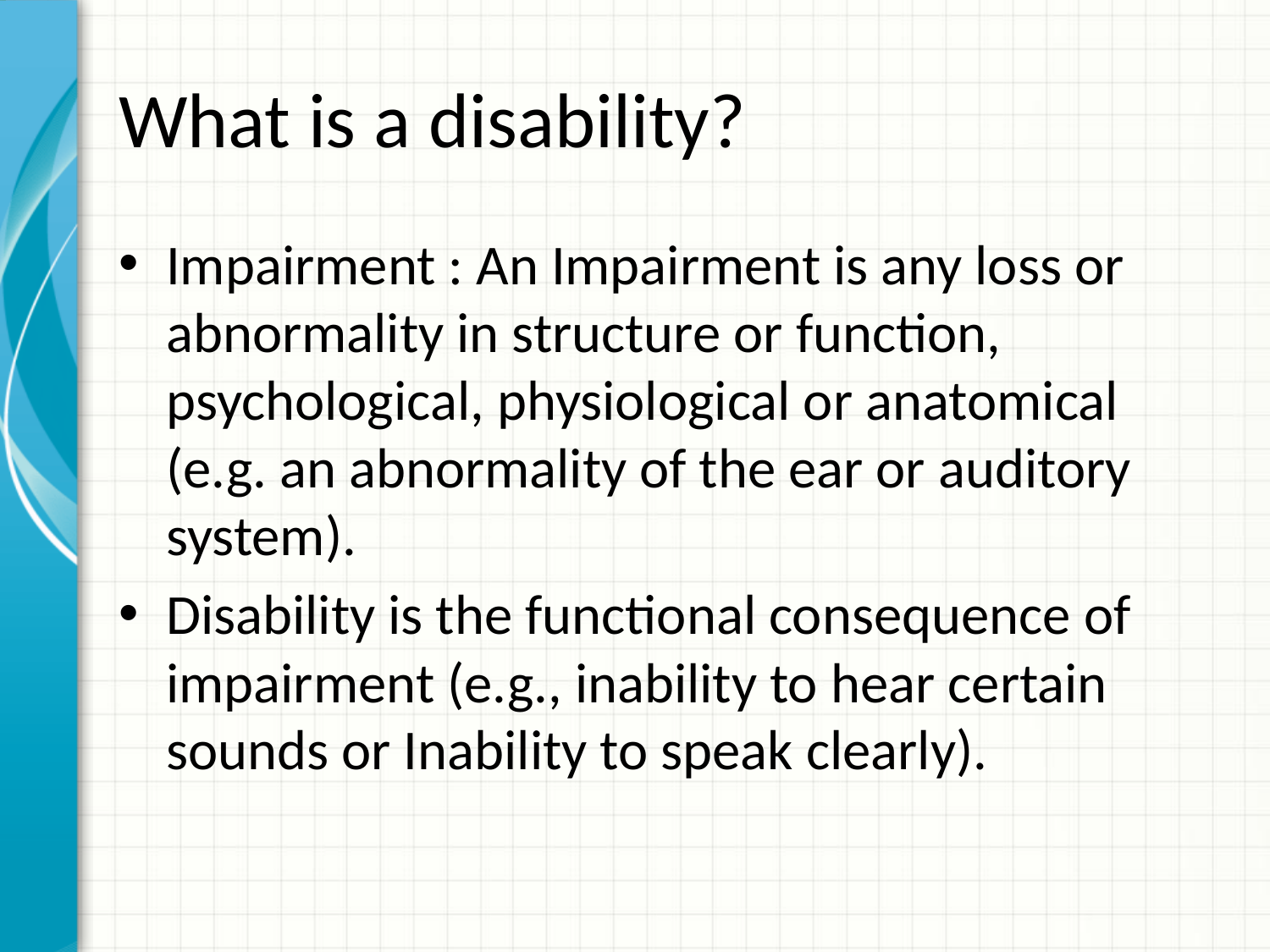

# What is a disability?
Impairment : An Impairment is any loss or abnormality in structure or function, psychological, physiological or anatomical (e.g. an abnormality of the ear or auditory system).
Disability is the functional consequence of impairment (e.g., inability to hear certain sounds or Inability to speak clearly).